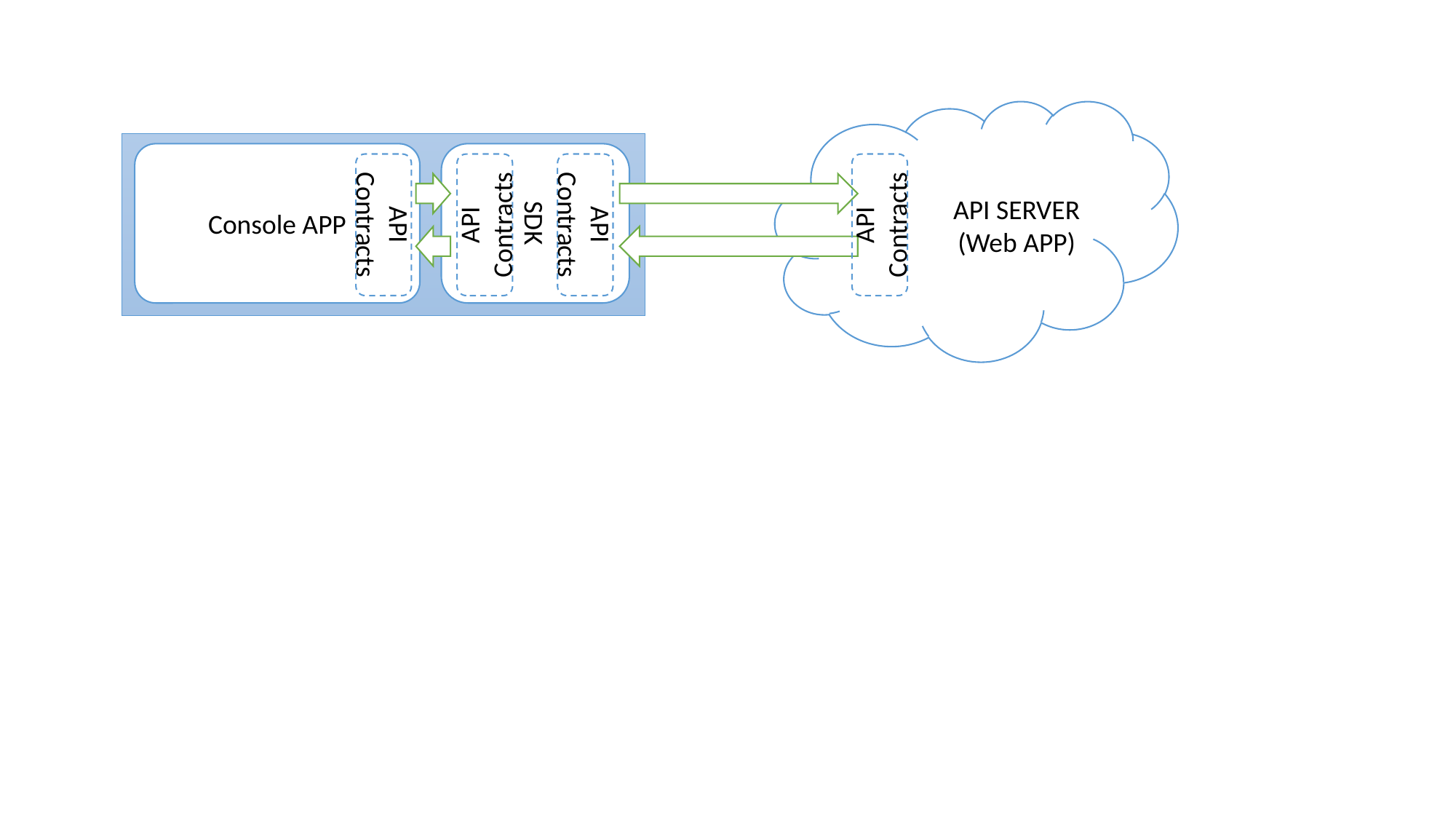

API SERVER
	(Web APP)
SDK

Console APP

API Contracts
API Contracts
API Contracts
API Contracts